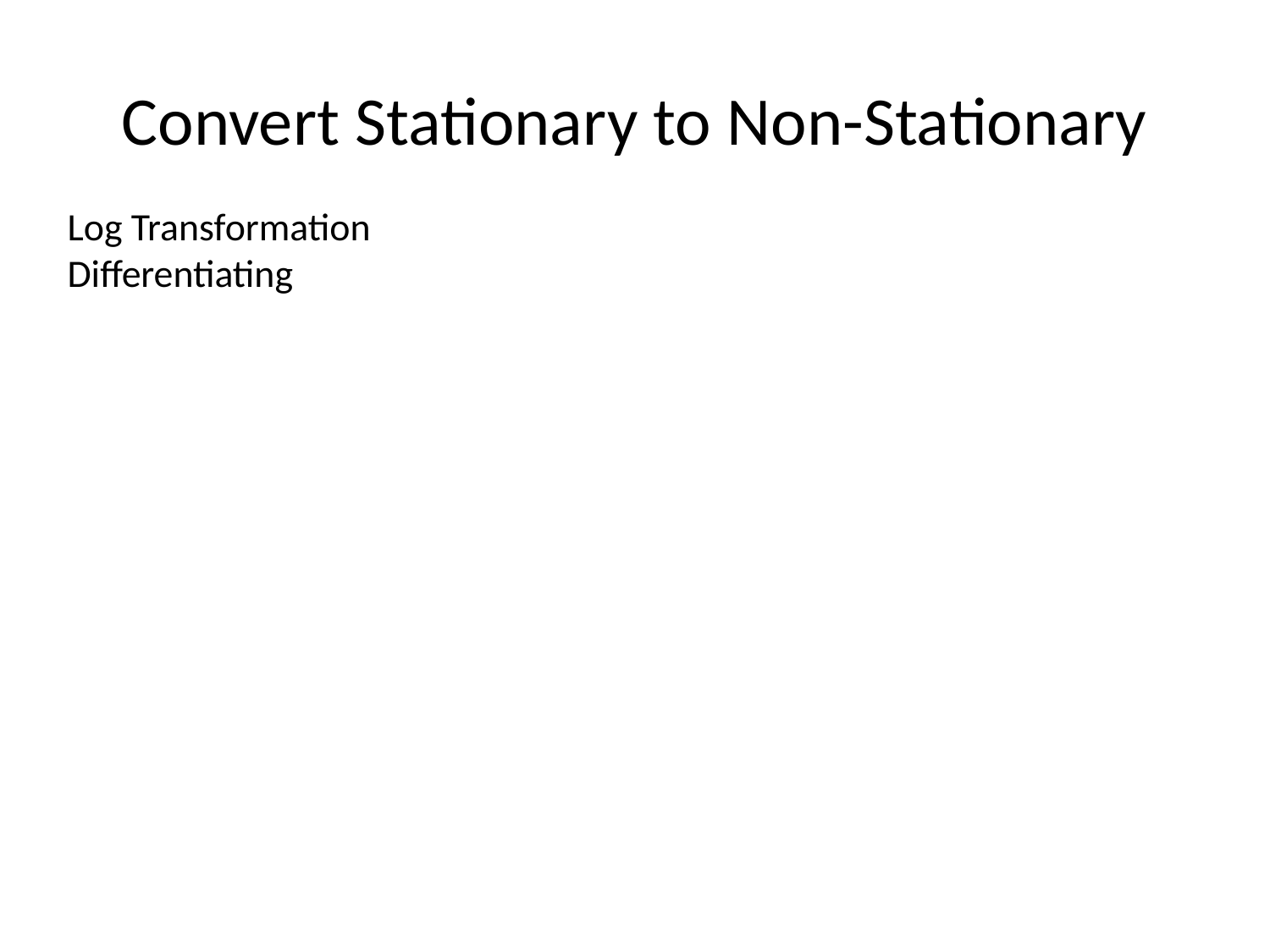

# Convert Stationary to Non-Stationary
Log Transformation
Differentiating